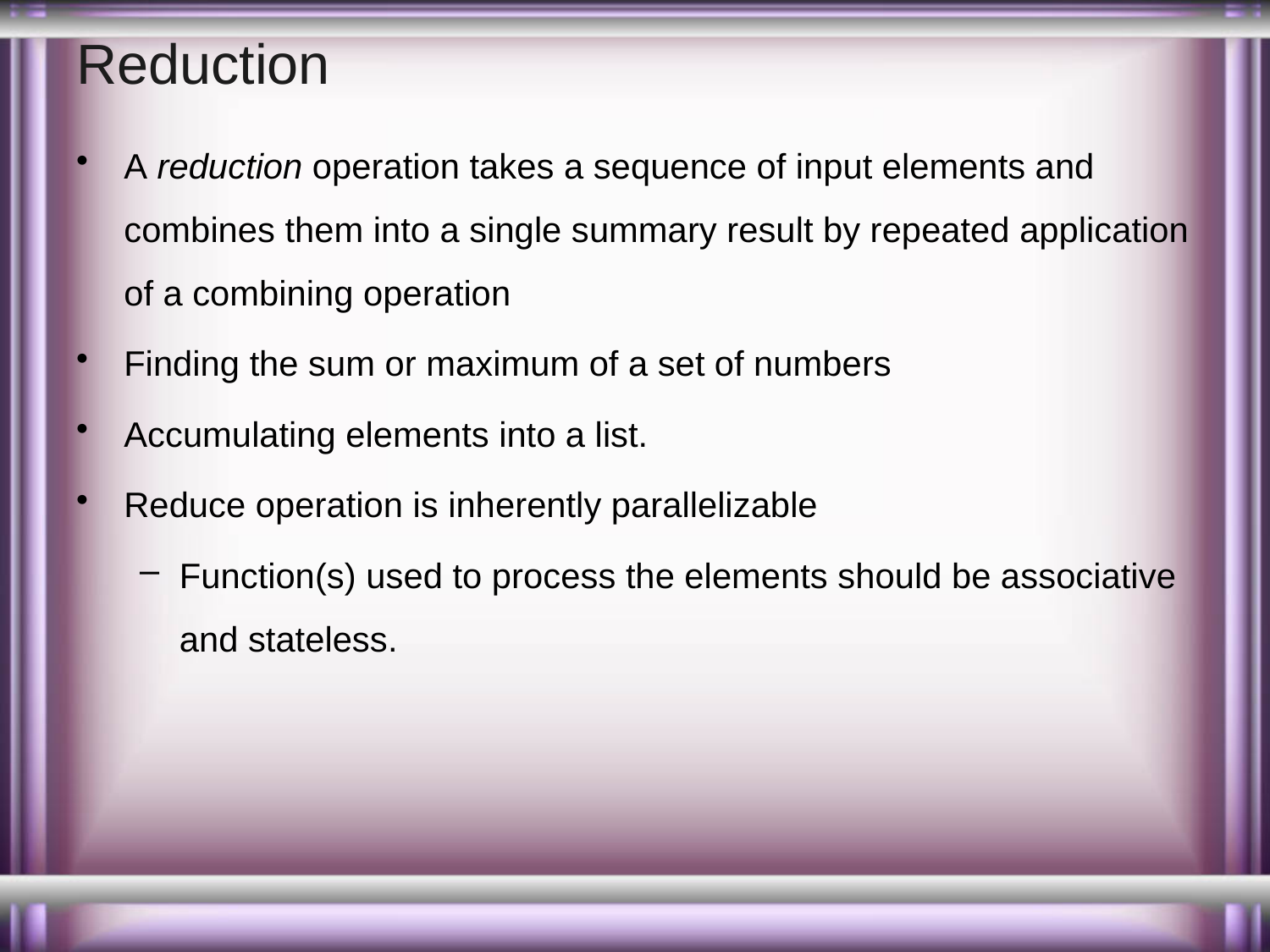

# Reduction
A reduction operation takes a sequence of input elements and combines them into a single summary result by repeated application of a combining operation
Finding the sum or maximum of a set of numbers
Accumulating elements into a list.
Reduce operation is inherently parallelizable
Function(s) used to process the elements should be associative and stateless.